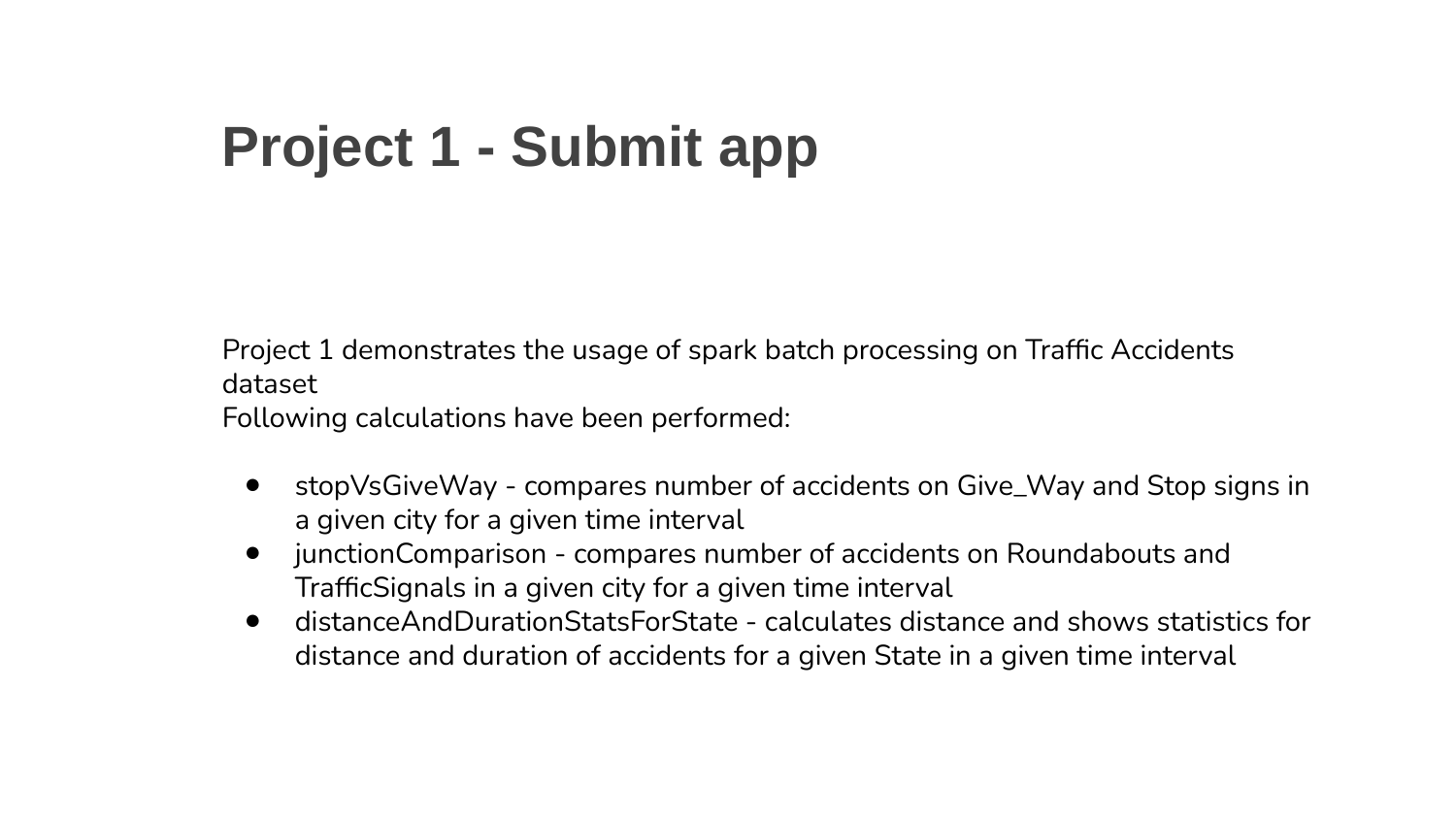

Project 1 - Submit app
Project 1 demonstrates the usage of spark batch processing on Traffic Accidents dataset
Following calculations have been performed:

stopVsGiveWay - compares number of accidents on Give_Way and Stop signs in a given city for a given time interval
junctionComparison - compares number of accidents on Roundabouts and TrafficSignals in a given city for a given time interval
distanceAndDurationStatsForState - calculates distance and shows statistics for distance and duration of accidents for a given State in a given time interval